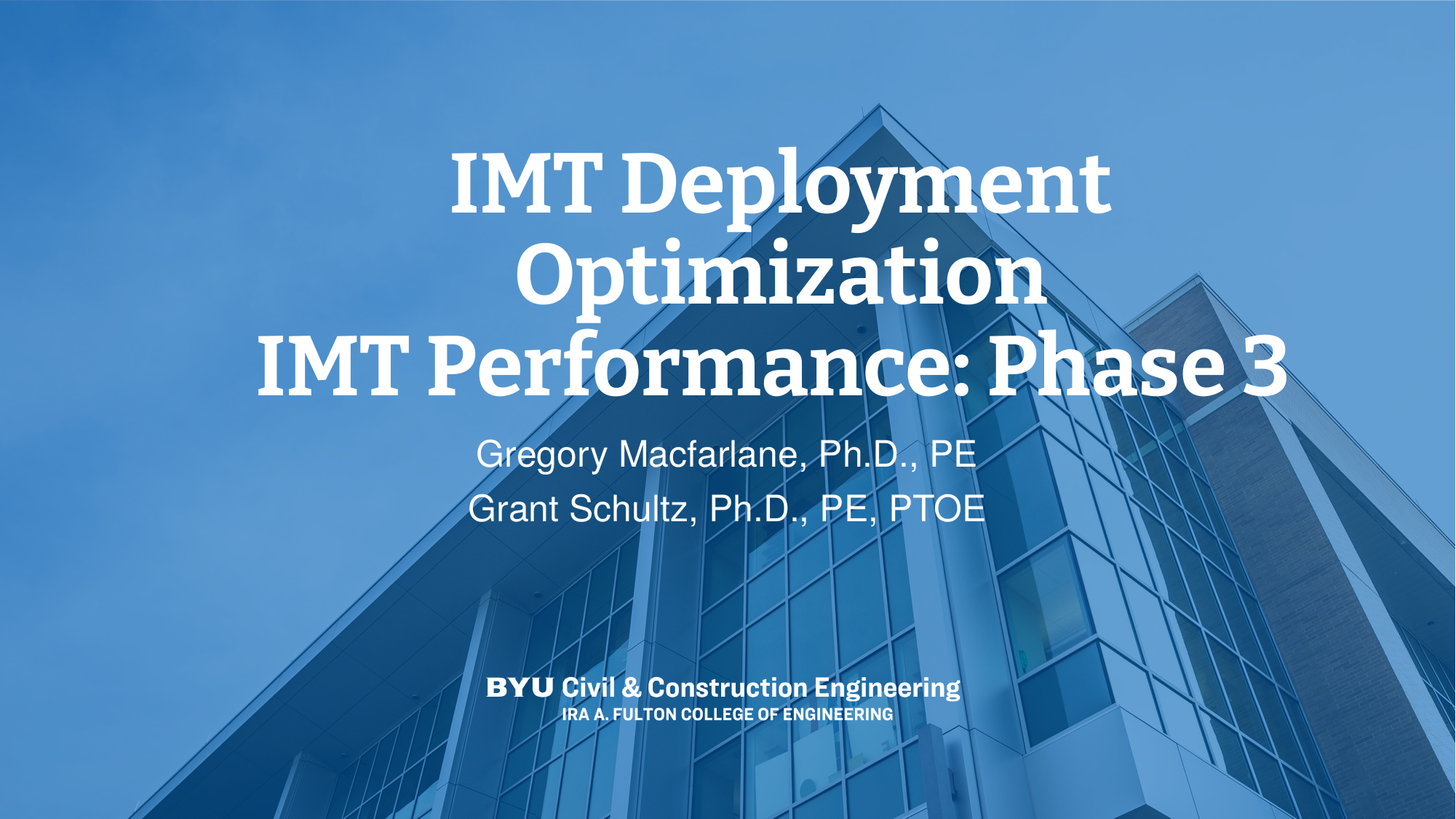

# IMT Deployment Optimization IMT Performance: Phase 3
Gregory Macfarlane, Ph.D., PE
Grant Schultz, Ph.D., PE, PTOE